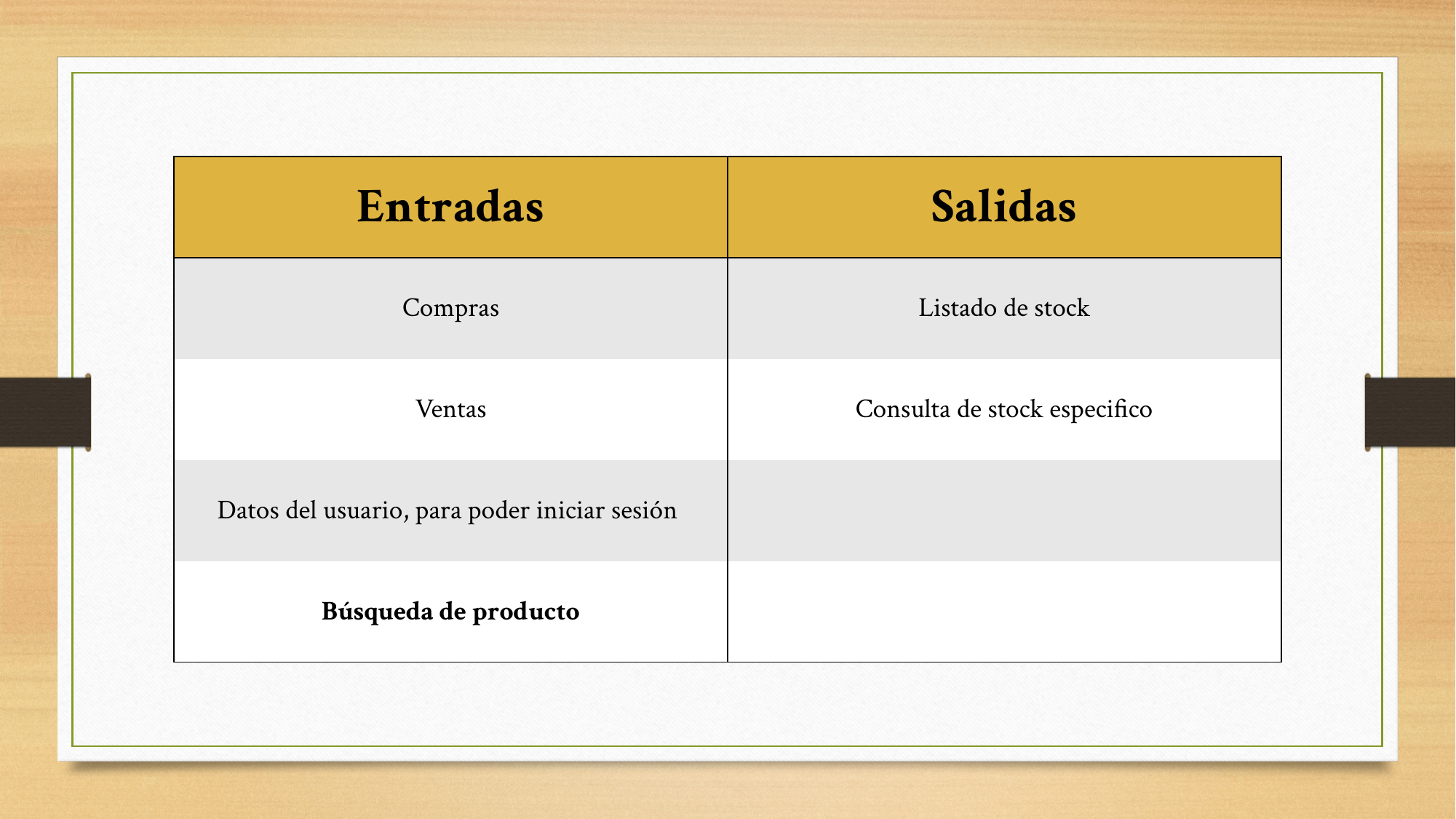

| Entradas | Salidas |
| --- | --- |
| Compras | Listado de stock |
| Ventas | Consulta de stock especifico |
| Datos del usuario, para poder iniciar sesión |  |
| Búsqueda de producto |  |